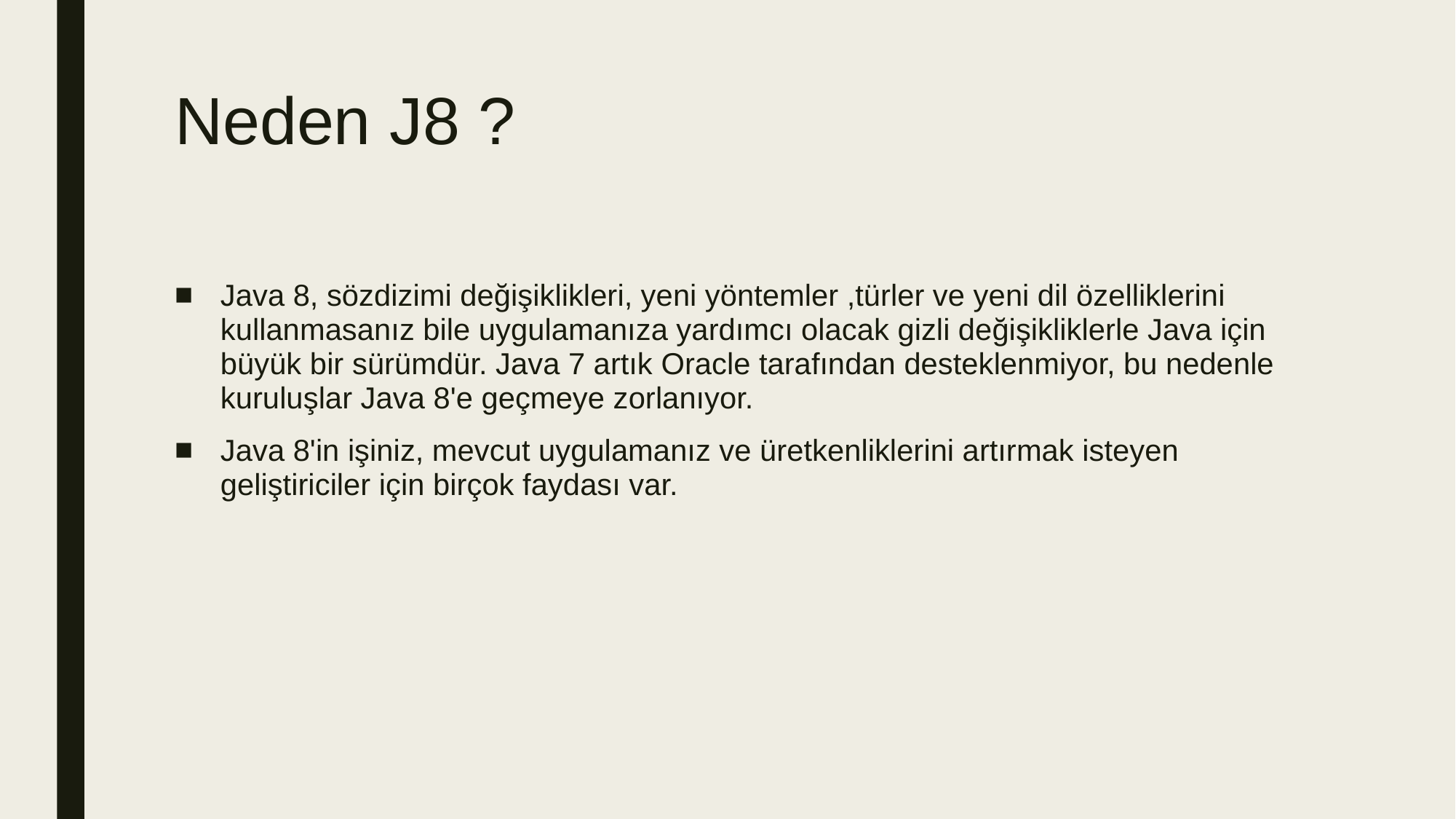

# Neden J8 ?
Java 8, sözdizimi değişiklikleri, yeni yöntemler ,türler ve yeni dil özelliklerini kullanmasanız bile uygulamanıza yardımcı olacak gizli değişikliklerle Java için büyük bir sürümdür. Java 7 artık Oracle tarafından desteklenmiyor, bu nedenle kuruluşlar Java 8'e geçmeye zorlanıyor.
Java 8'in işiniz, mevcut uygulamanız ve üretkenliklerini artırmak isteyen geliştiriciler için birçok faydası var.